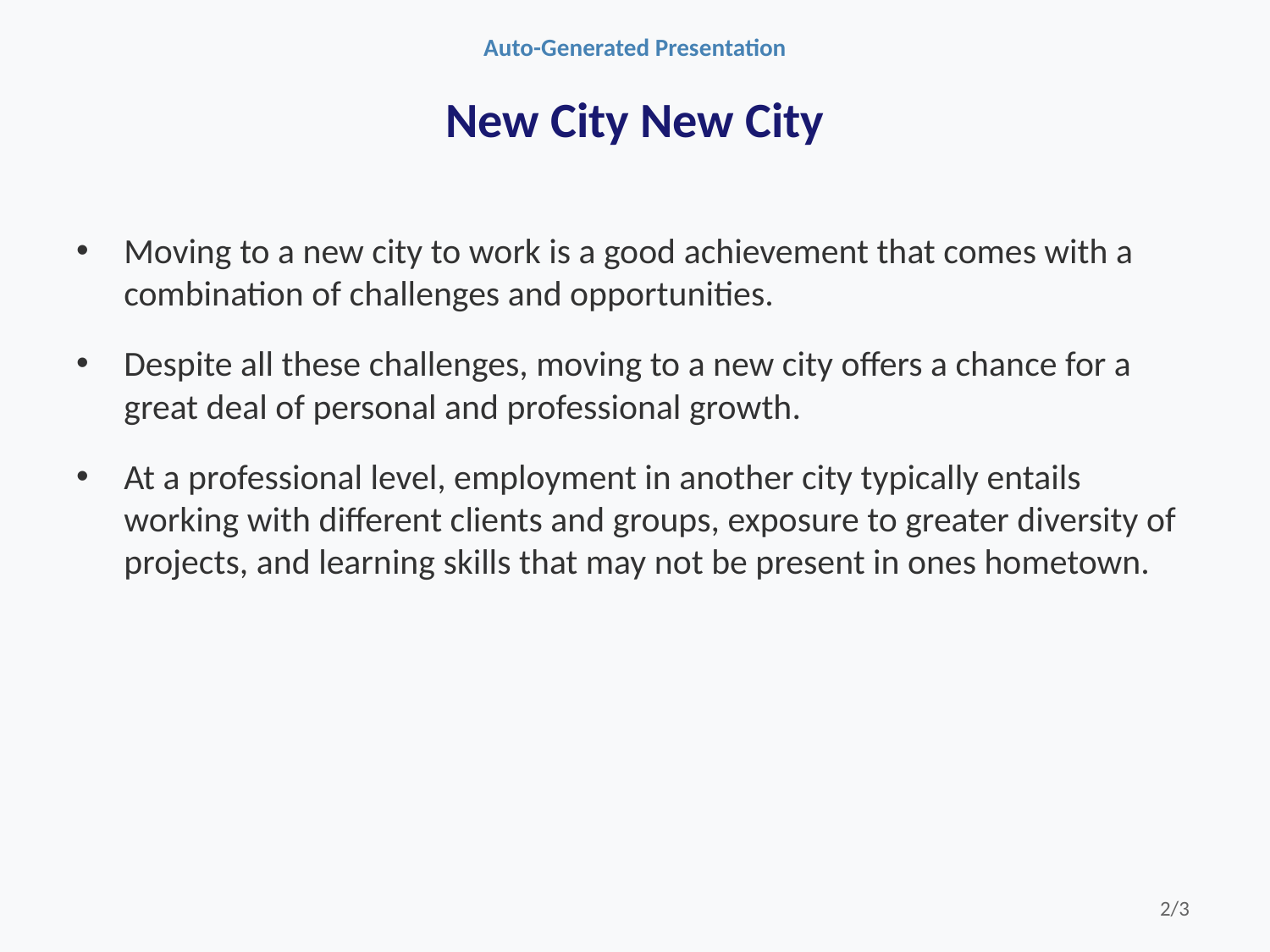

Auto-Generated Presentation
# New City New City
Moving to a new city to work is a good achievement that comes with a combination of challenges and opportunities.
Despite all these challenges, moving to a new city offers a chance for a great deal of personal and professional growth.
At a professional level, employment in another city typically entails working with different clients and groups, exposure to greater diversity of projects, and learning skills that may not be present in ones hometown.
2/3